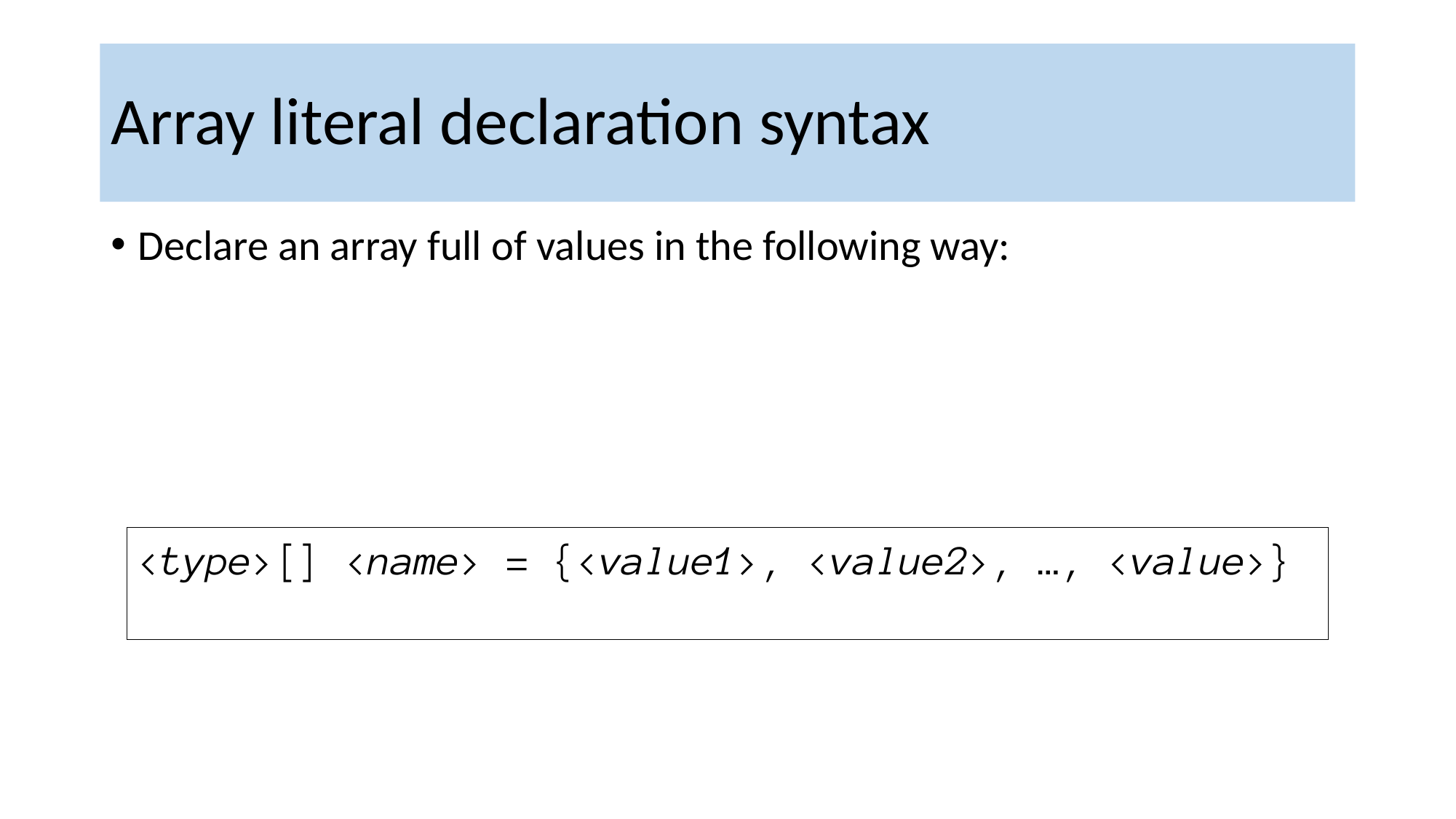

Array literal declaration syntax
Declare an array full of values in the following way:
<type>[] <name> = {<value1>, <value2>, …, <value>}